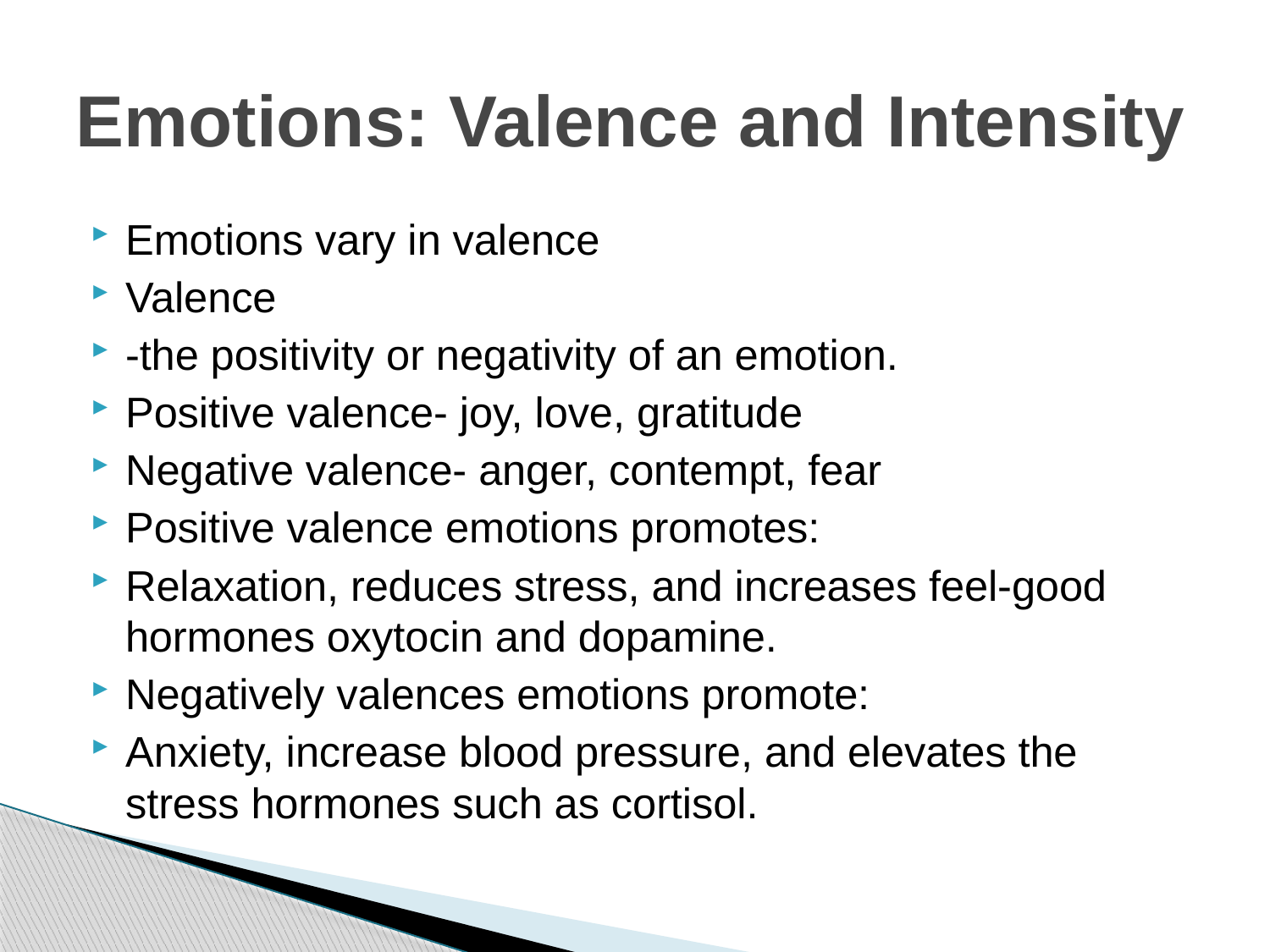

# Emotions: Valence and Intensity
Emotions vary in valence
Valence
-the positivity or negativity of an emotion.
Positive valence- joy, love, gratitude
Negative valence- anger, contempt, fear
Positive valence emotions promotes:
Relaxation, reduces stress, and increases feel-good hormones oxytocin and dopamine.
Negatively valences emotions promote:
Anxiety, increase blood pressure, and elevates the stress hormones such as cortisol.